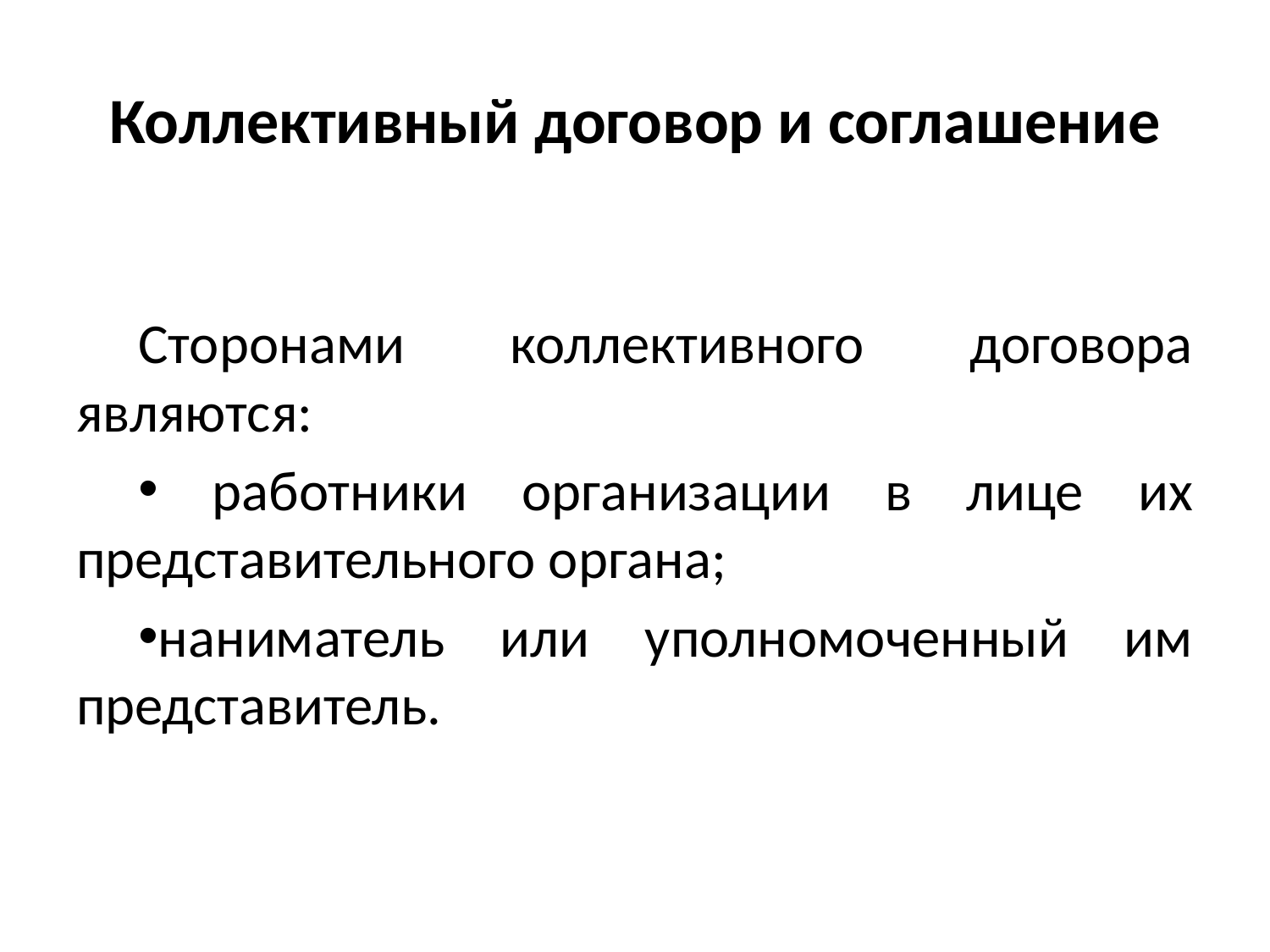

# Коллективный договор и соглашение

Сторонами коллективного договора являются:
 работники организации в лице их представительного органа;
наниматель или уполномоченный им представитель.